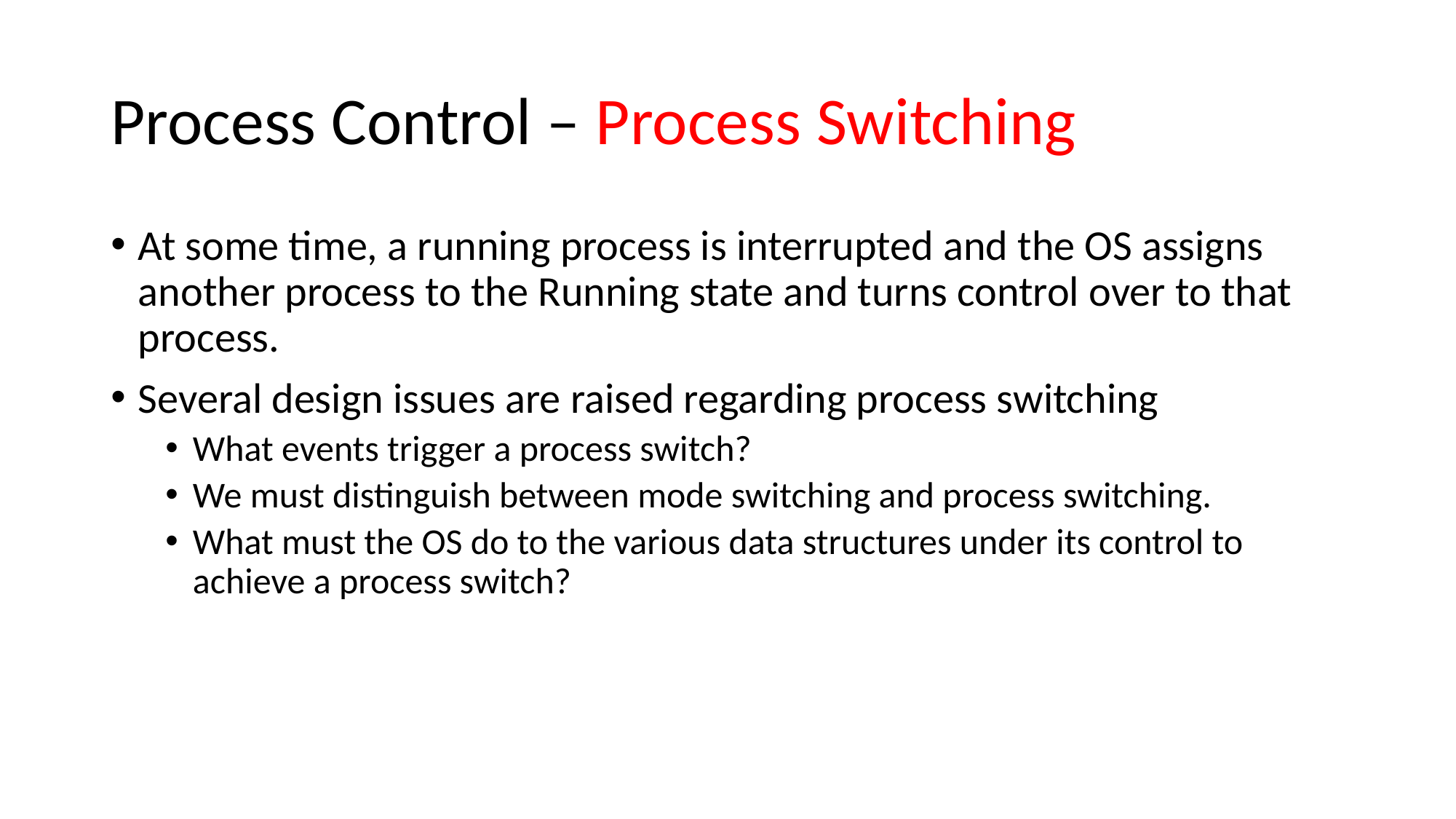

# Process Control – Process Switching
At some time, a running process is interrupted and the OS assigns another process to the Running state and turns control over to that process.
Several design issues are raised regarding process switching
What events trigger a process switch?
We must distinguish between mode switching and process switching.
What must the OS do to the various data structures under its control to achieve a process switch?